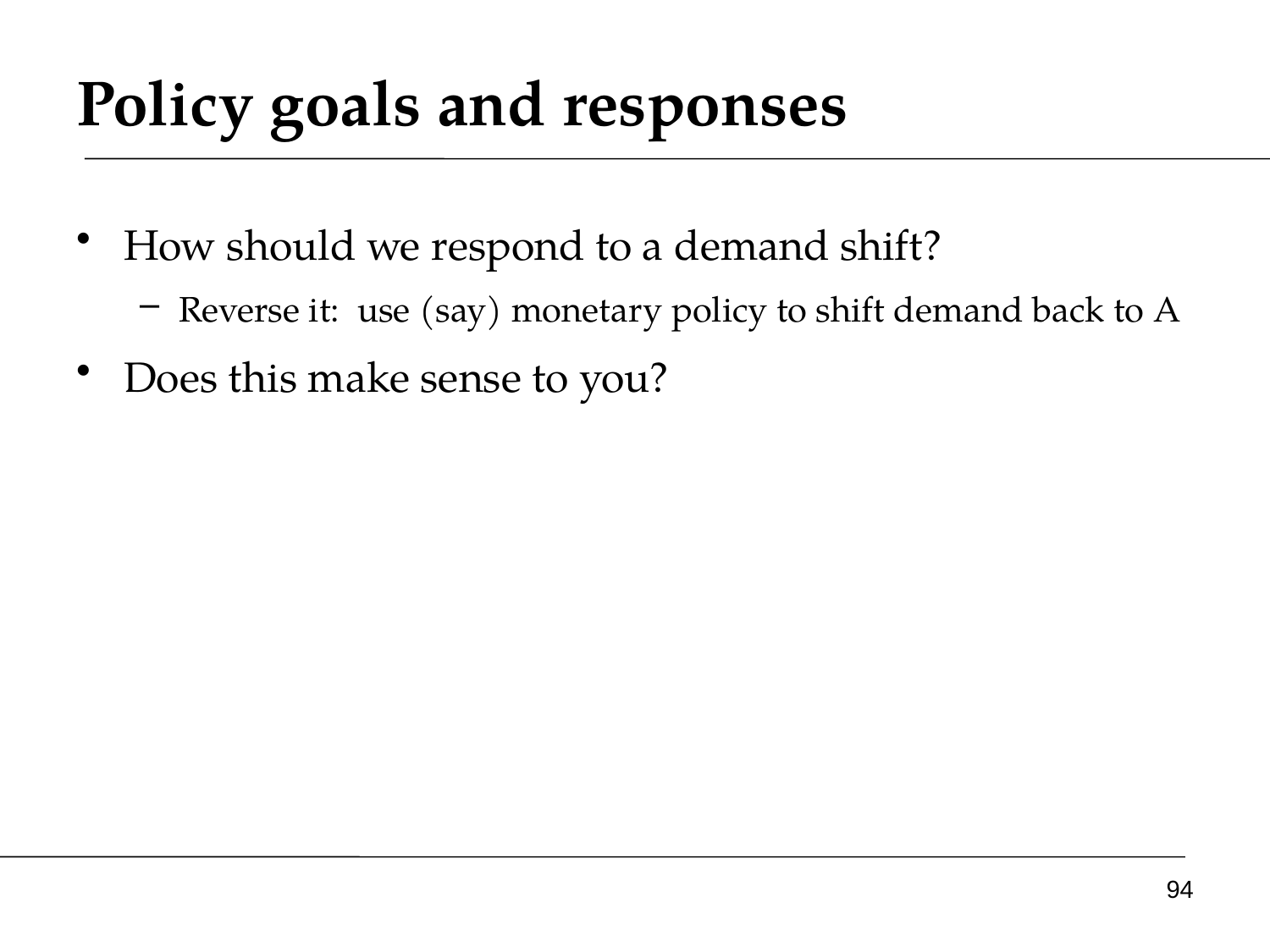

# Policy goals and responses
How should we respond to a demand shift?
Reverse it:  use (say) monetary policy to shift demand back to A
Does this make sense to you?
94